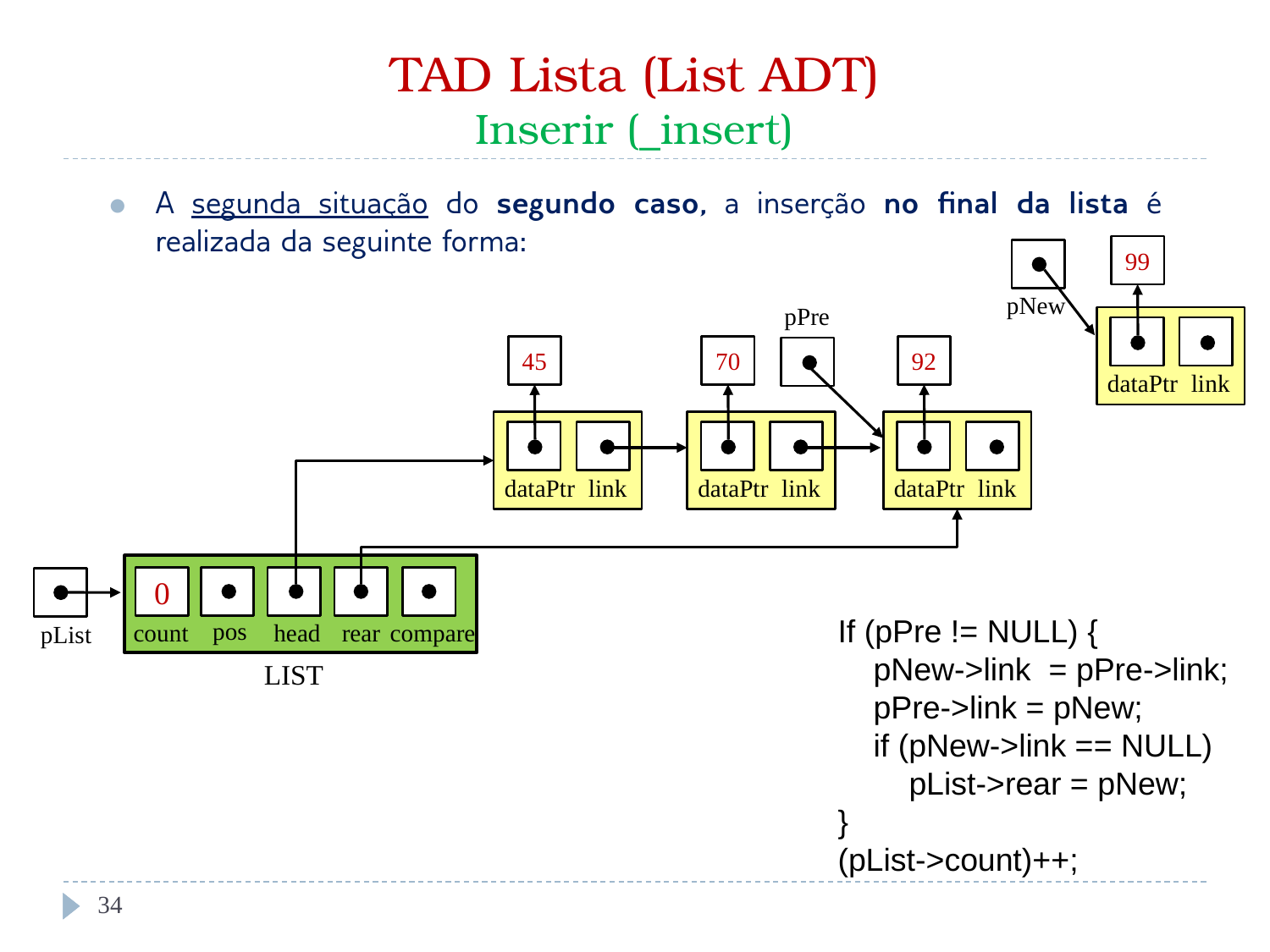

# TAD Lista (List ADT) Inserir (_insert)

A segunda situação do segundo caso, a inserção no final da lista é realizada da seguinte forma:

99

pNew

dataPtr
link

pPre

45
70
92

dataPtr
link

dataPtr
link

dataPtr
link

0

pos
head
rear
count
compare
LIST

pList
If (pPre != NULL) {
    pNew->link  = pPre->link;
    pPre->link = pNew;
    if (pNew->link == NULL)
        pList->rear = pNew;
}
(pList->count)++;
34